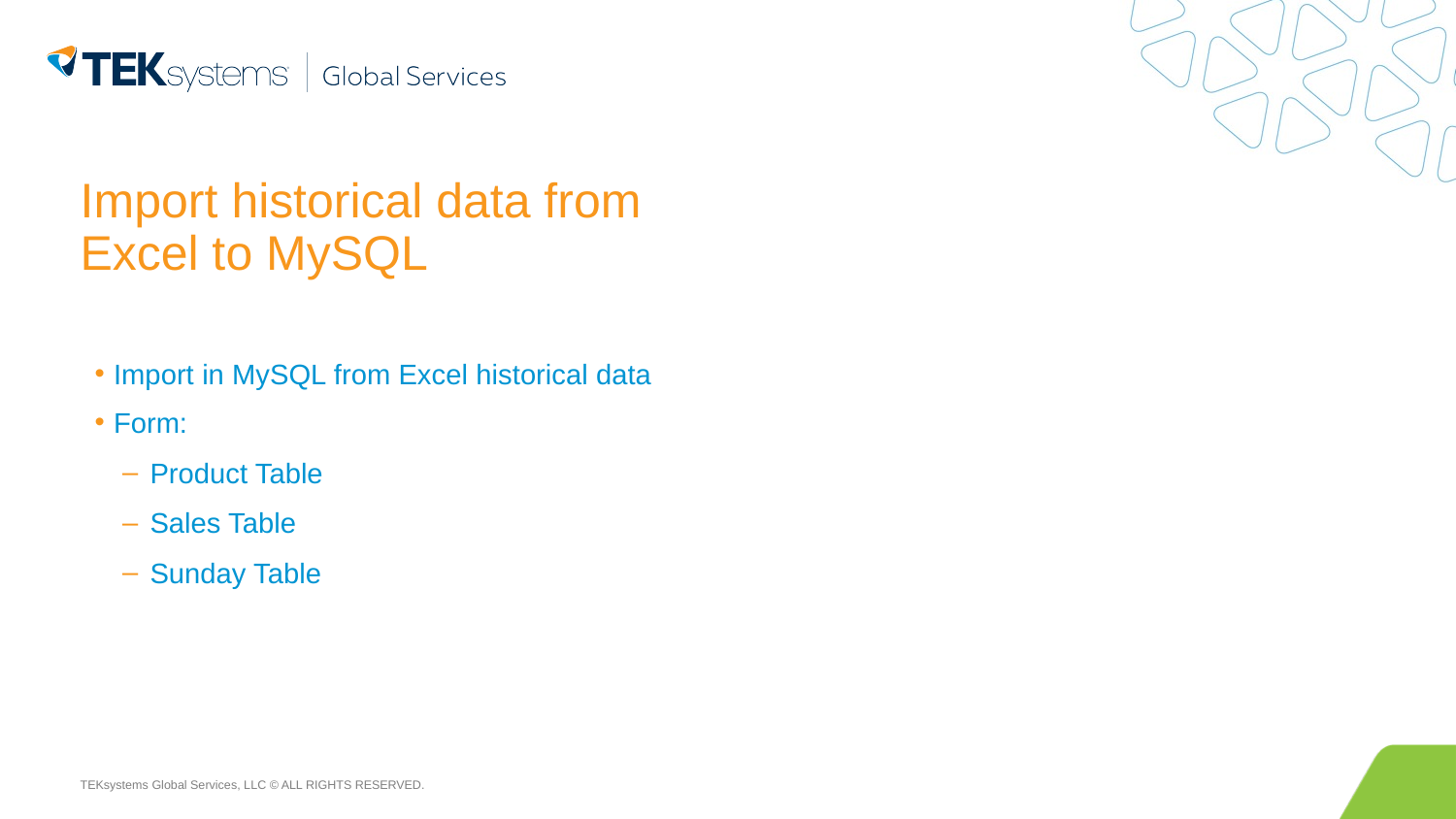

# Import historical data from Excel to MySQL

Import in MySQL from Excel historical data
Form:
Product Table
Sales Table
Sunday Table